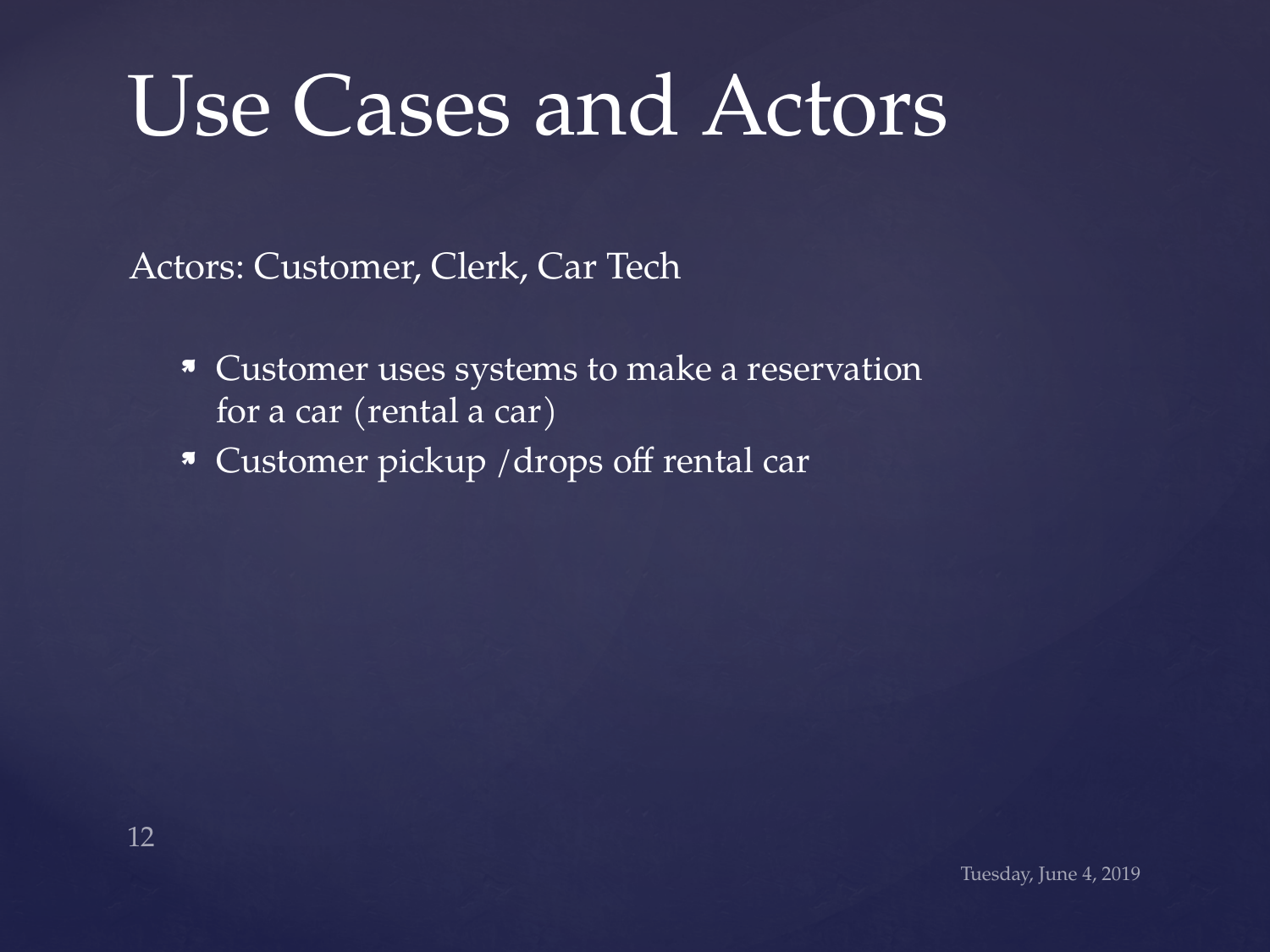

# Use Cases and Actors
Actors: Customer, Clerk, Car Tech

Customer uses systems to make a reservation for a car (rental a car)
Customer pickup /drops off rental car

12

Tuesday, June 4, 2019